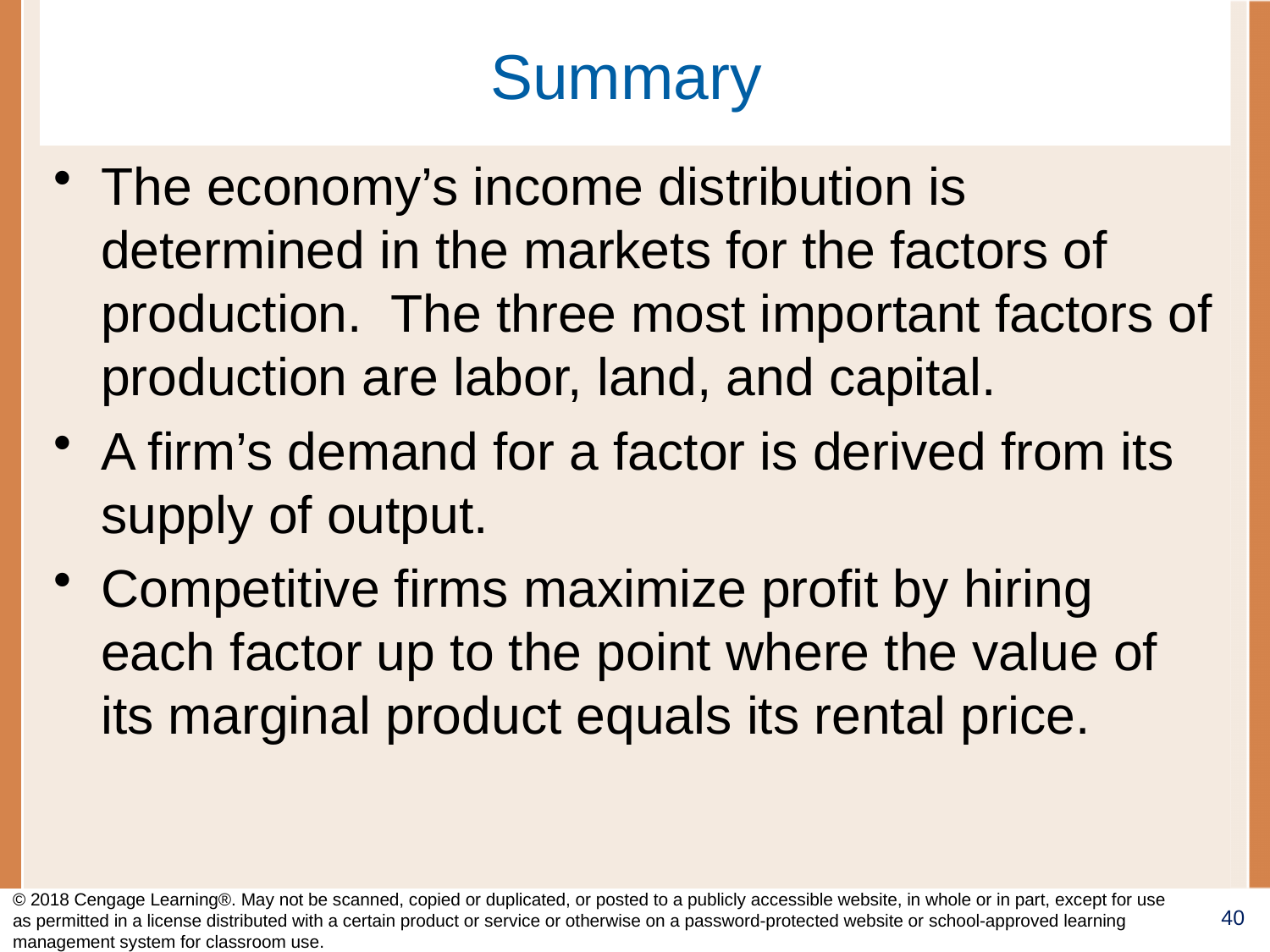

# Summary
The economy’s income distribution is determined in the markets for the factors of production.  The three most important factors of production are labor, land, and capital.
A firm’s demand for a factor is derived from its supply of output.
Competitive firms maximize profit by hiring each factor up to the point where the value of its marginal product equals its rental price.
© 2018 Cengage Learning®. May not be scanned, copied or duplicated, or posted to a publicly accessible website, in whole or in part, except for use as permitted in a license distributed with a certain product or service or otherwise on a password-protected website or school-approved learning management system for classroom use.
40